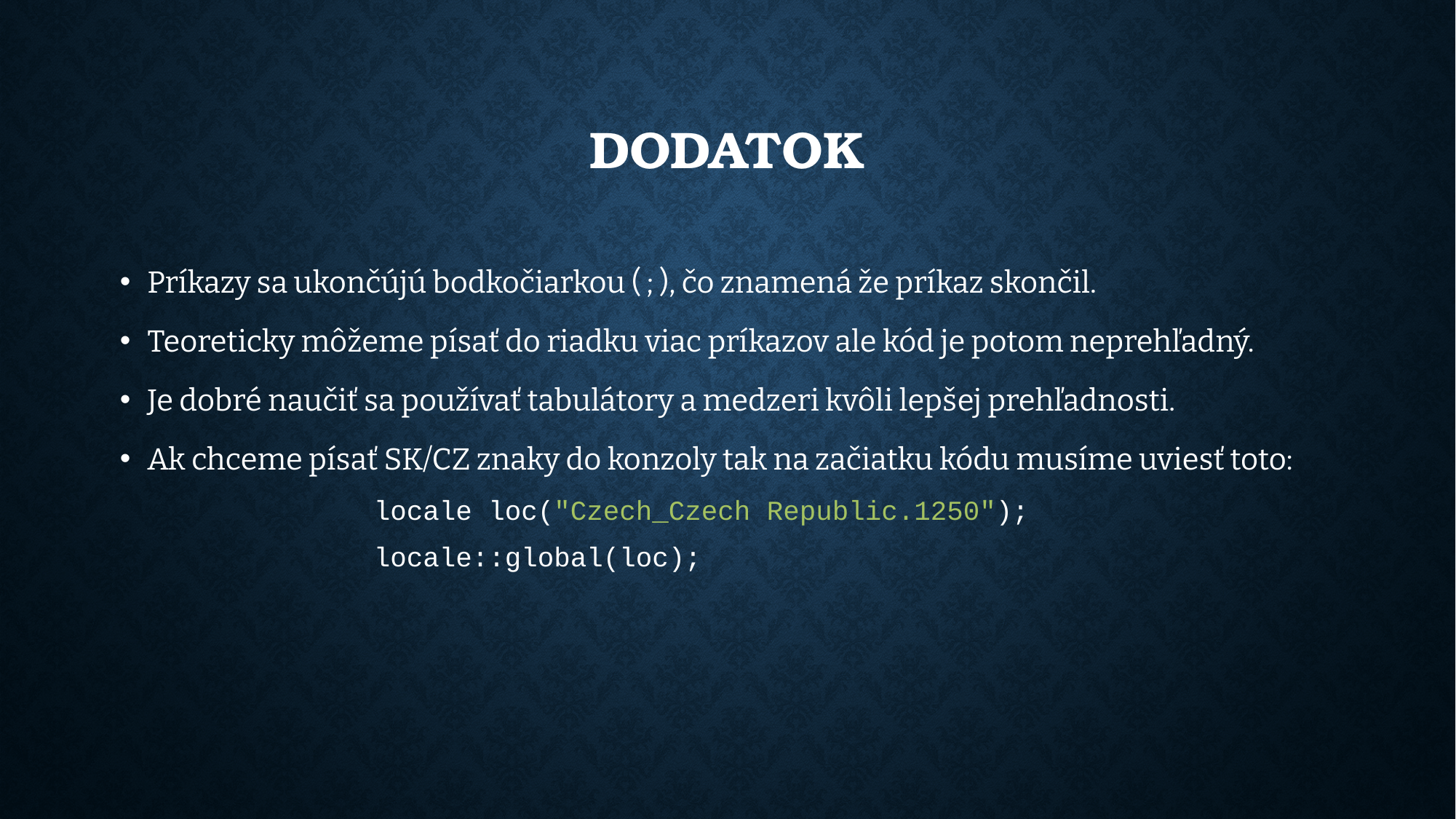

# Dodatok
Príkazy sa ukončújú bodkočiarkou ( ; ), čo znamená že príkaz skončil.
Teoreticky môžeme písať do riadku viac príkazov ale kód je potom neprehľadný.
Je dobré naučiť sa používať tabulátory a medzeri kvôli lepšej prehľadnosti.
Ak chceme písať SK/CZ znaky do konzoly tak na začiatku kódu musíme uviesť toto:

locale loc("Czech_Czech Republic.1250");
locale::global(loc);